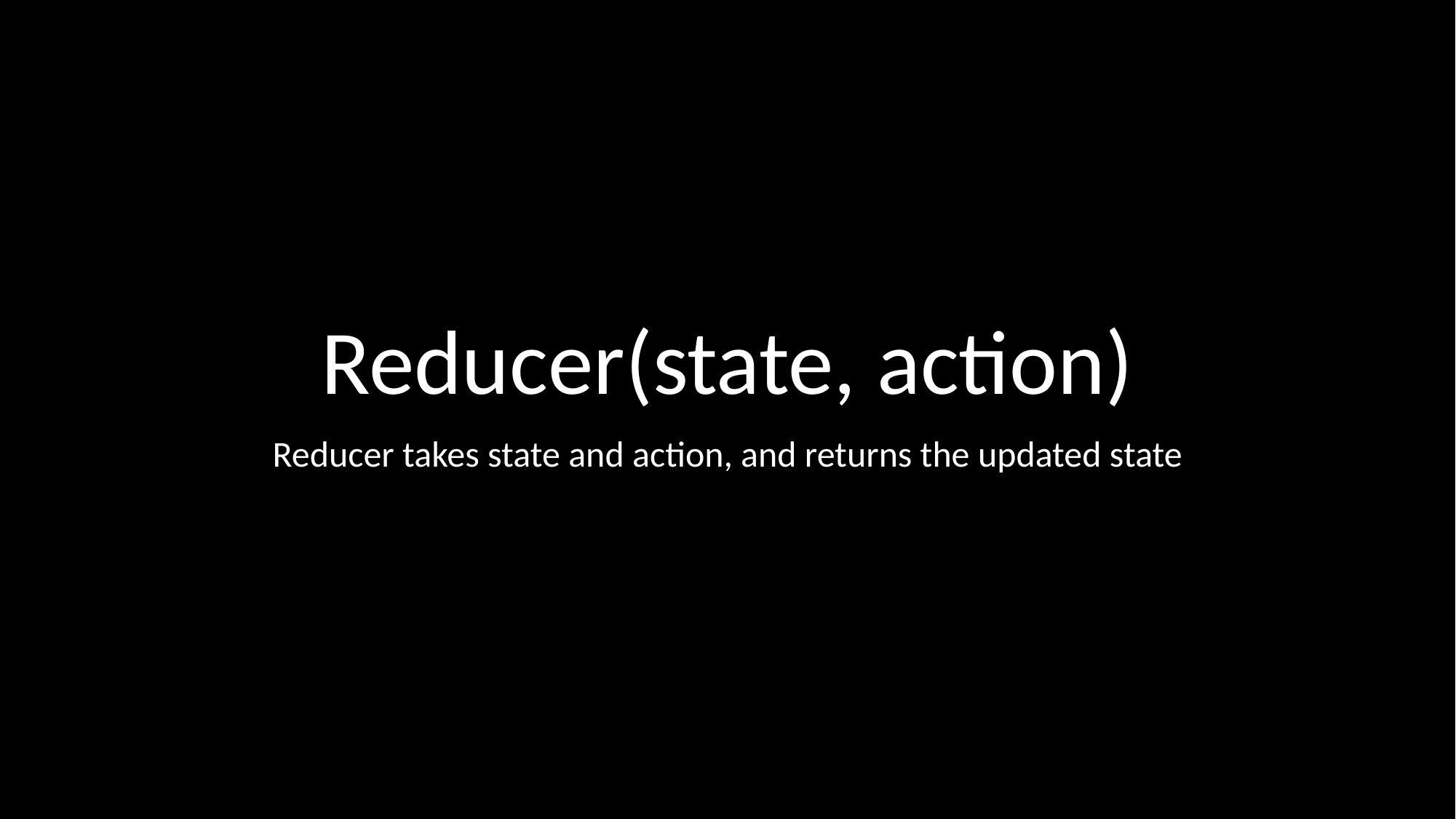

# Reducer(state, action)
Reducer takes state and action, and returns the updated state